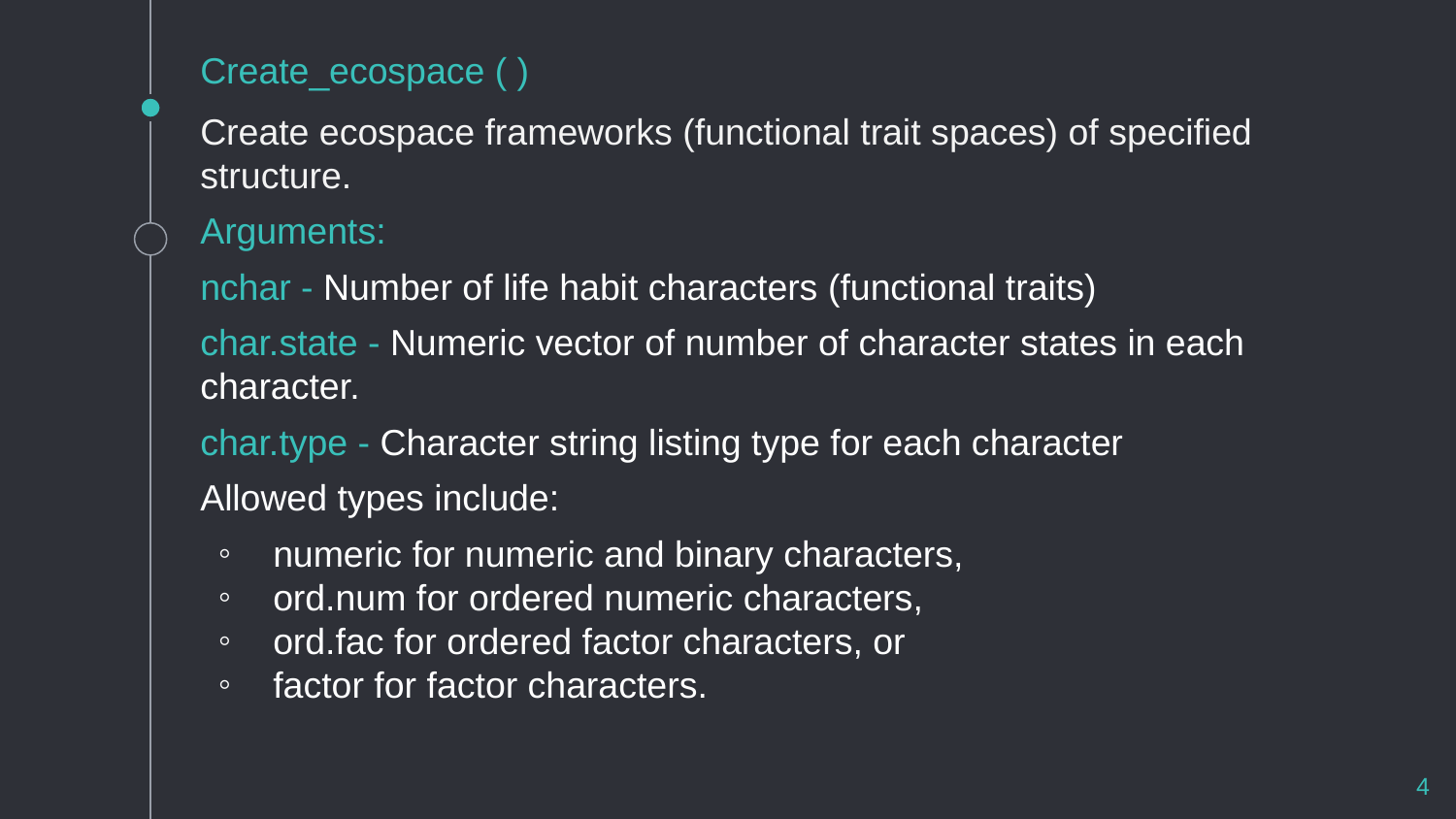

# Create_ecospace ( )
Create ecospace frameworks (functional trait spaces) of specified structure.
Arguments:
nchar - Number of life habit characters (functional traits)
char.state - Numeric vector of number of character states in each character.
char.type - Character string listing type for each character
Allowed types include:
numeric for numeric and binary characters,
ord.num for ordered numeric characters,
ord.fac for ordered factor characters, or
factor for factor characters.

4